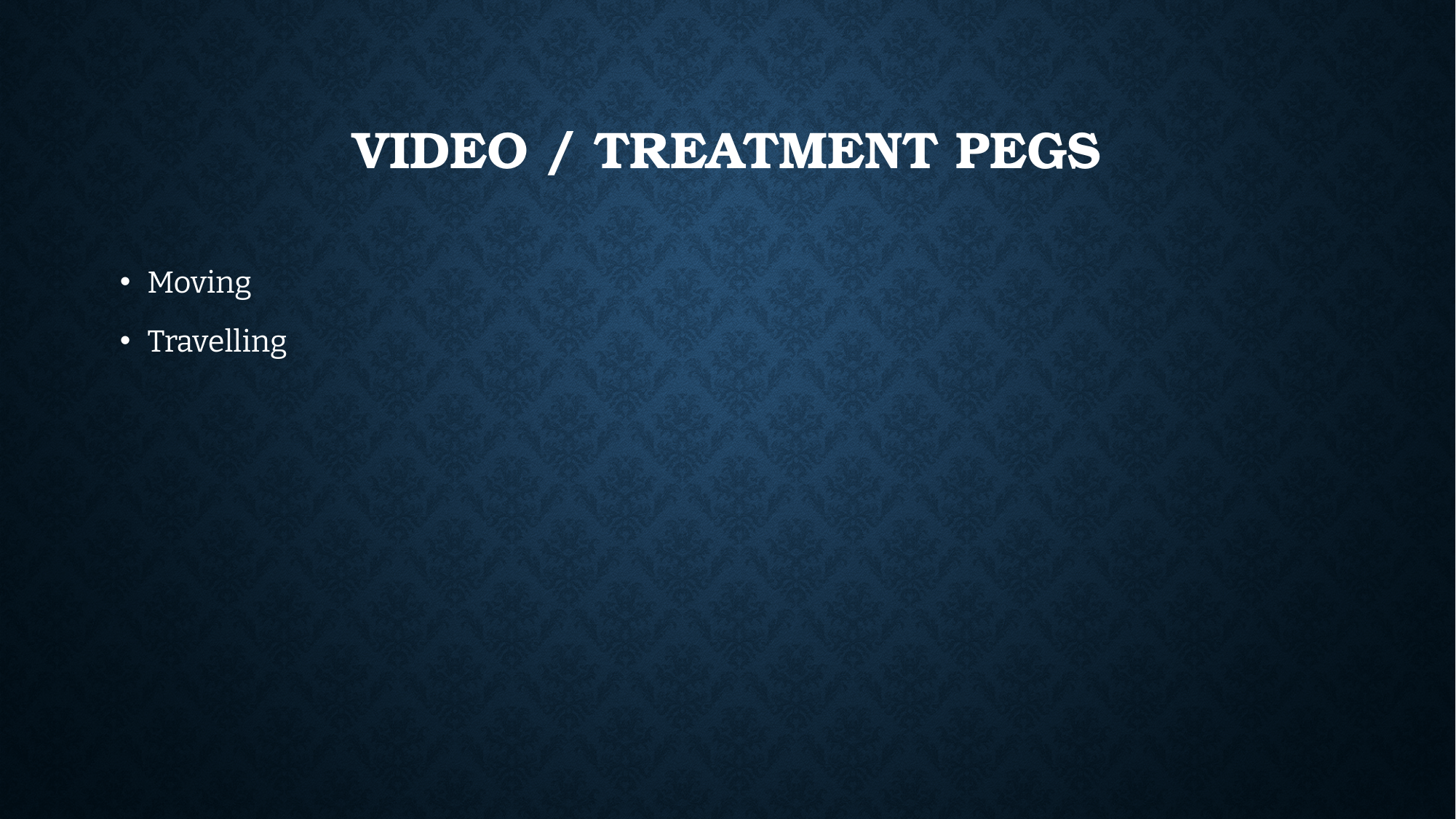

# Video / treatment pegs
Moving
Travelling